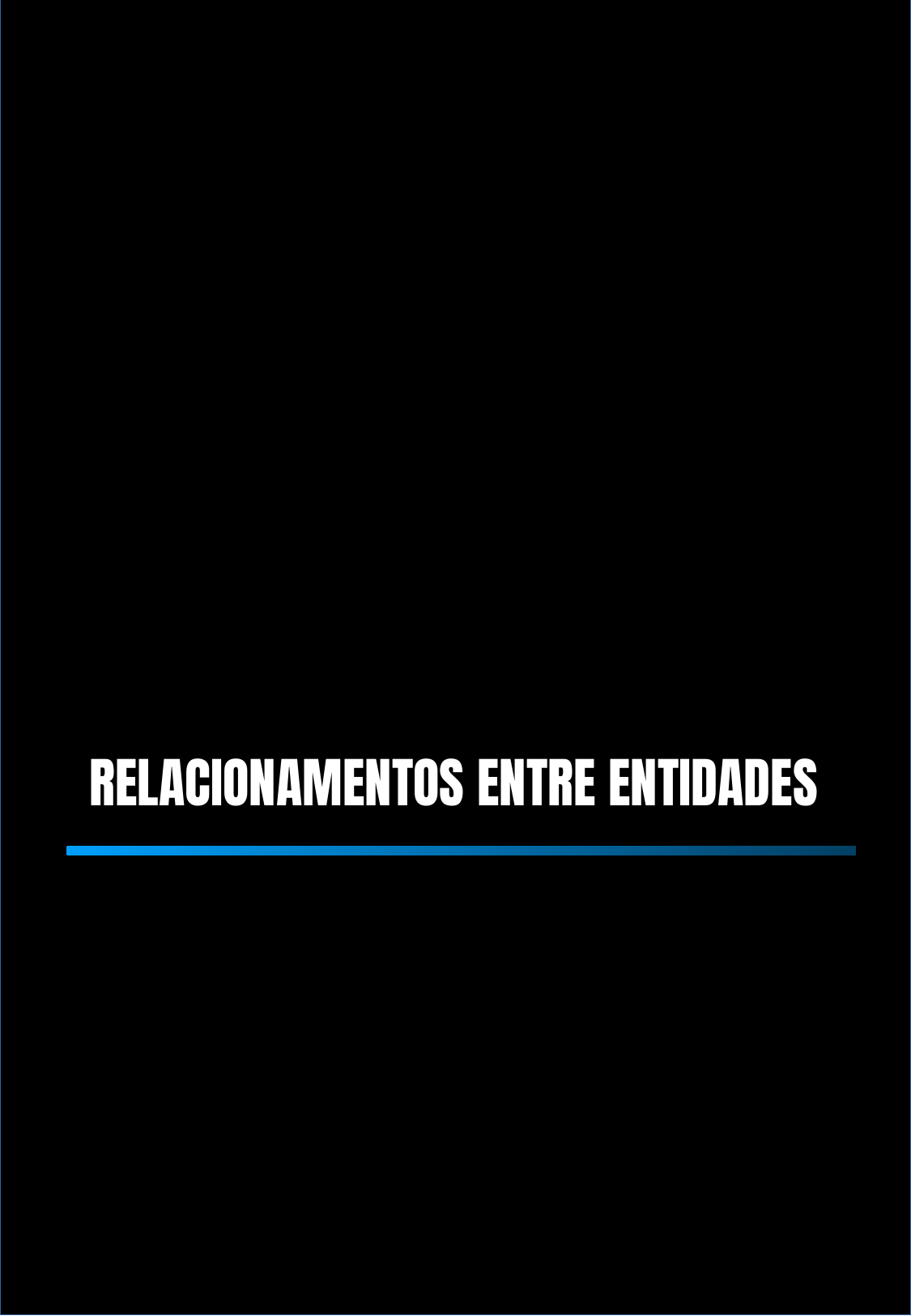

04
Relacionamentos Entre Entidades

Usando entity como um Jedi
9